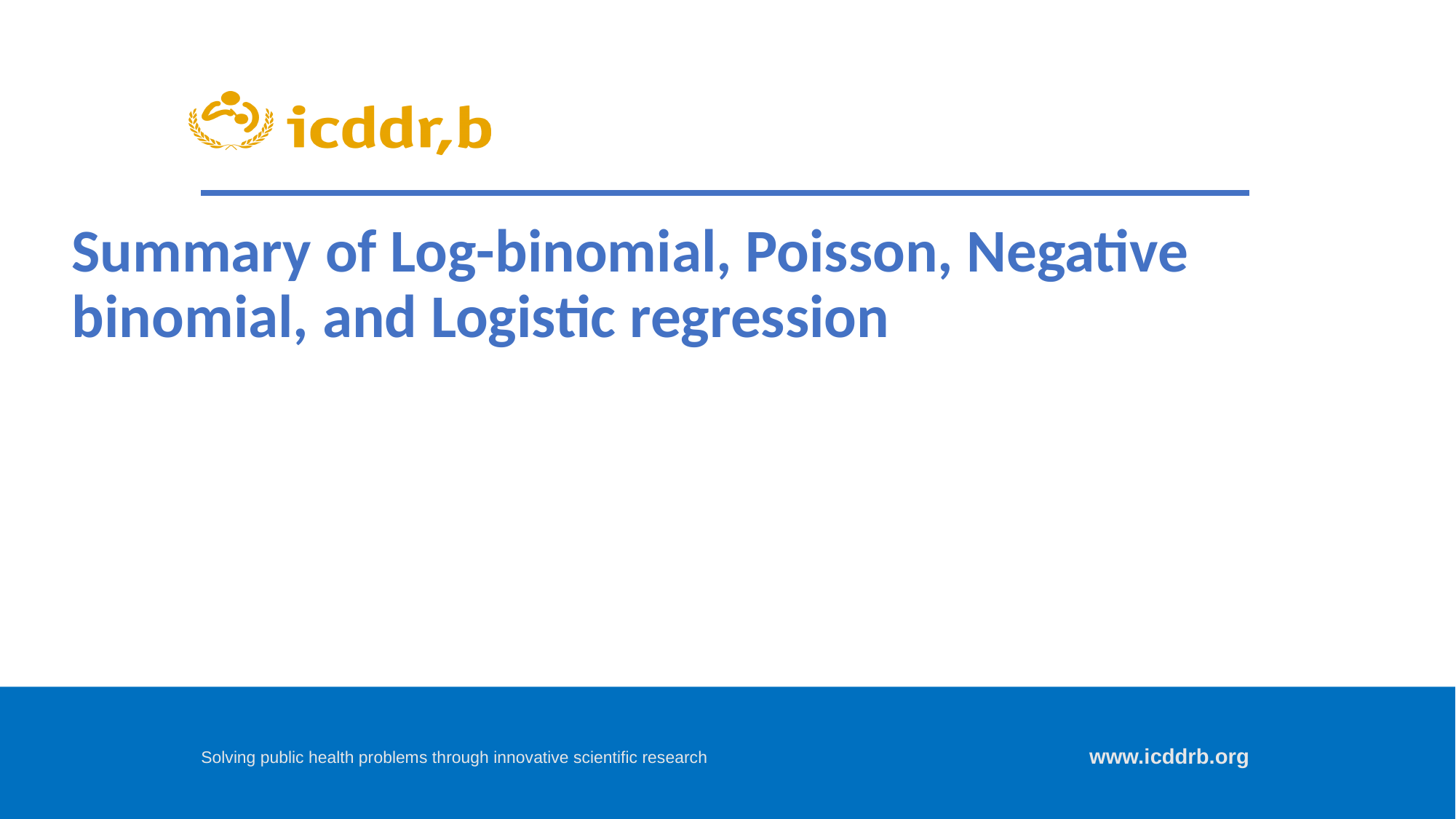

Summary of Log-binomial, Poisson, Negative binomial, and Logistic regression